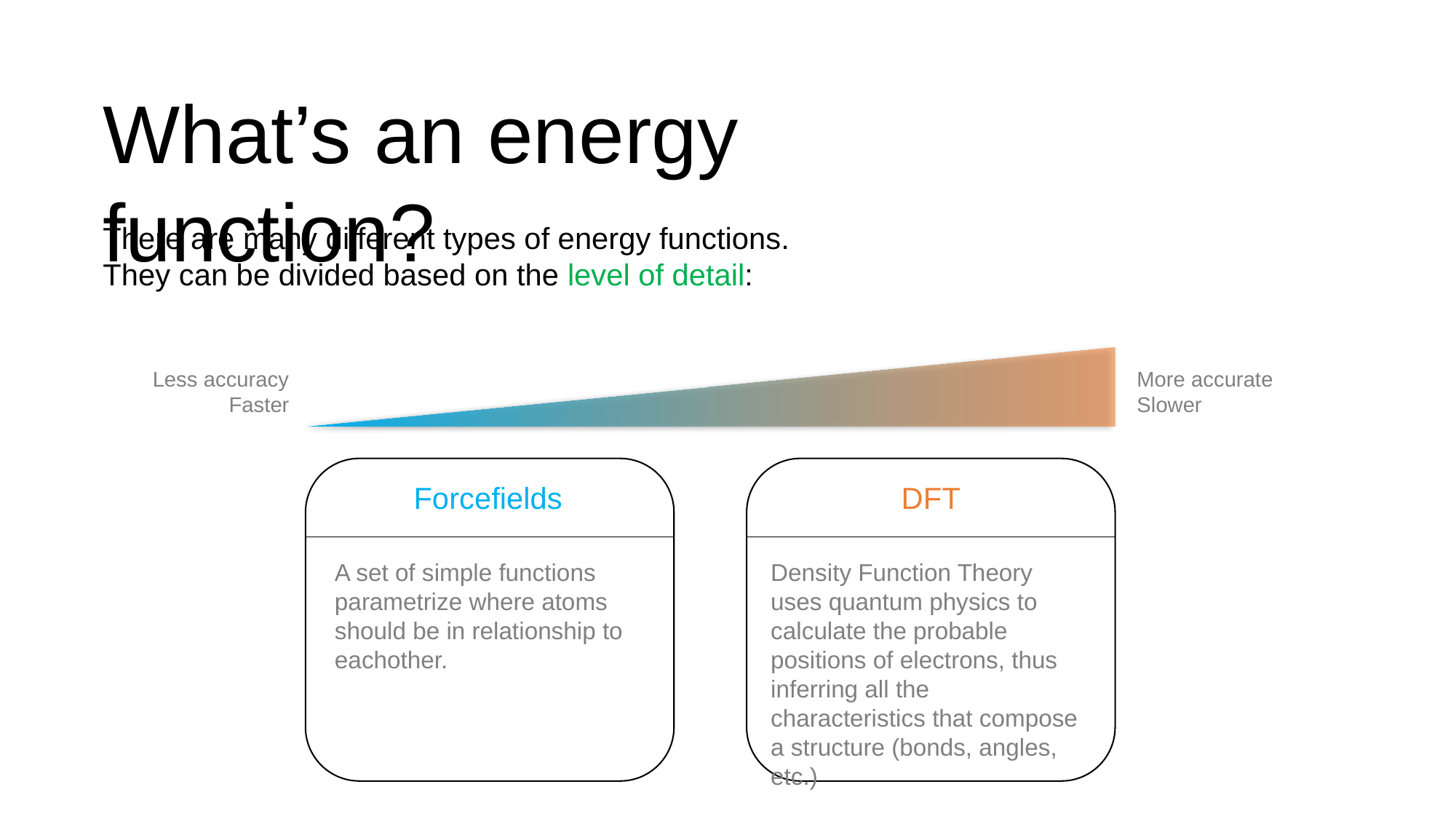

What’s an energy function?
There are many different types of energy functions.
They can be divided based on the level of detail:

Less accuracy
Faster
More accurate
Slower

Forcefields
DFT
A set of simple functions parametrize where atoms should be in relationship to eachother.
Density Function Theory uses quantum physics to calculate the probable positions of electrons, thus inferring all the characteristics that compose a structure (bonds, angles, etc.)